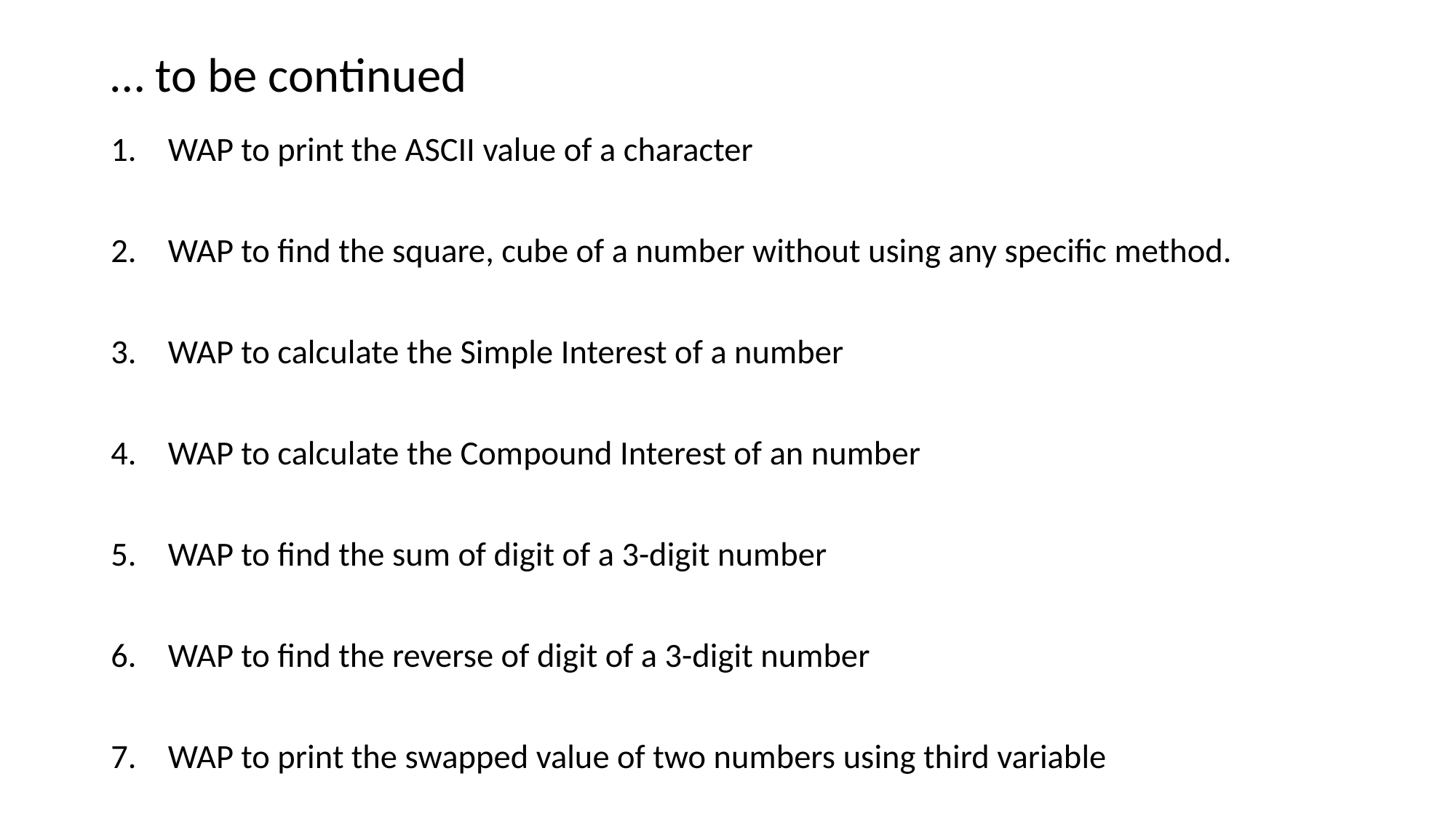

# … to be continued
WAP to print the ASCII value of a character

WAP to find the square, cube of a number without using any specific method.

WAP to calculate the Simple Interest of a number

WAP to calculate the Compound Interest of an number

WAP to find the sum of digit of a 3-digit number

WAP to find the reverse of digit of a 3-digit number

WAP to print the swapped value of two numbers using third variable